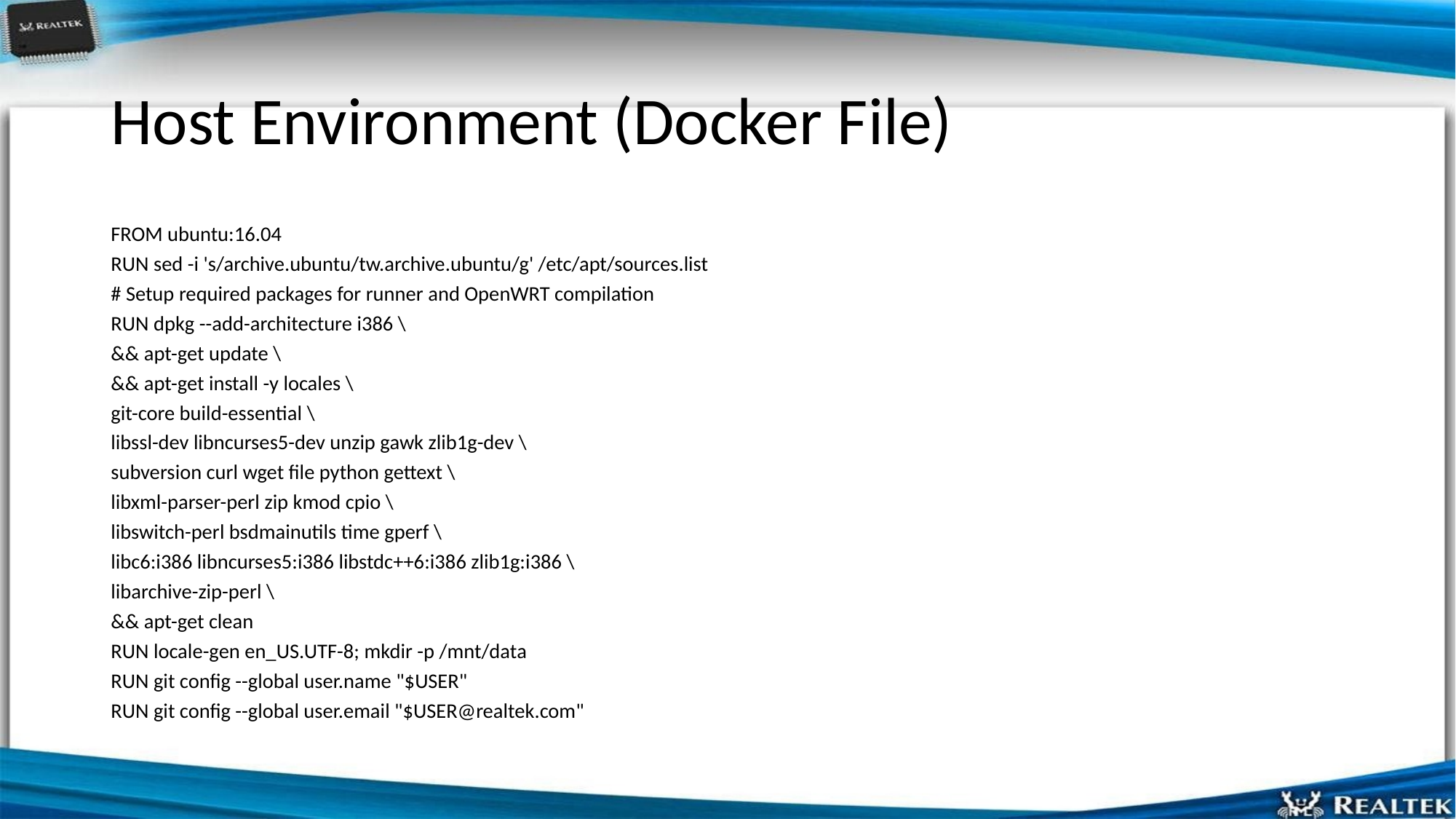

# Host Environment (Docker File)
FROM ubuntu:16.04
RUN sed -i 's/archive.ubuntu/tw.archive.ubuntu/g' /etc/apt/sources.list
# Setup required packages for runner and OpenWRT compilation
RUN dpkg --add-architecture i386 \
&& apt-get update \
&& apt-get install -y locales \
git-core build-essential \
libssl-dev libncurses5-dev unzip gawk zlib1g-dev \
subversion curl wget file python gettext \
libxml-parser-perl zip kmod cpio \
libswitch-perl bsdmainutils time gperf \
libc6:i386 libncurses5:i386 libstdc++6:i386 zlib1g:i386 \
libarchive-zip-perl \
&& apt-get clean
RUN locale-gen en_US.UTF-8; mkdir -p /mnt/data
RUN git config --global user.name "$USER"
RUN git config --global user.email "$USER@realtek.com"